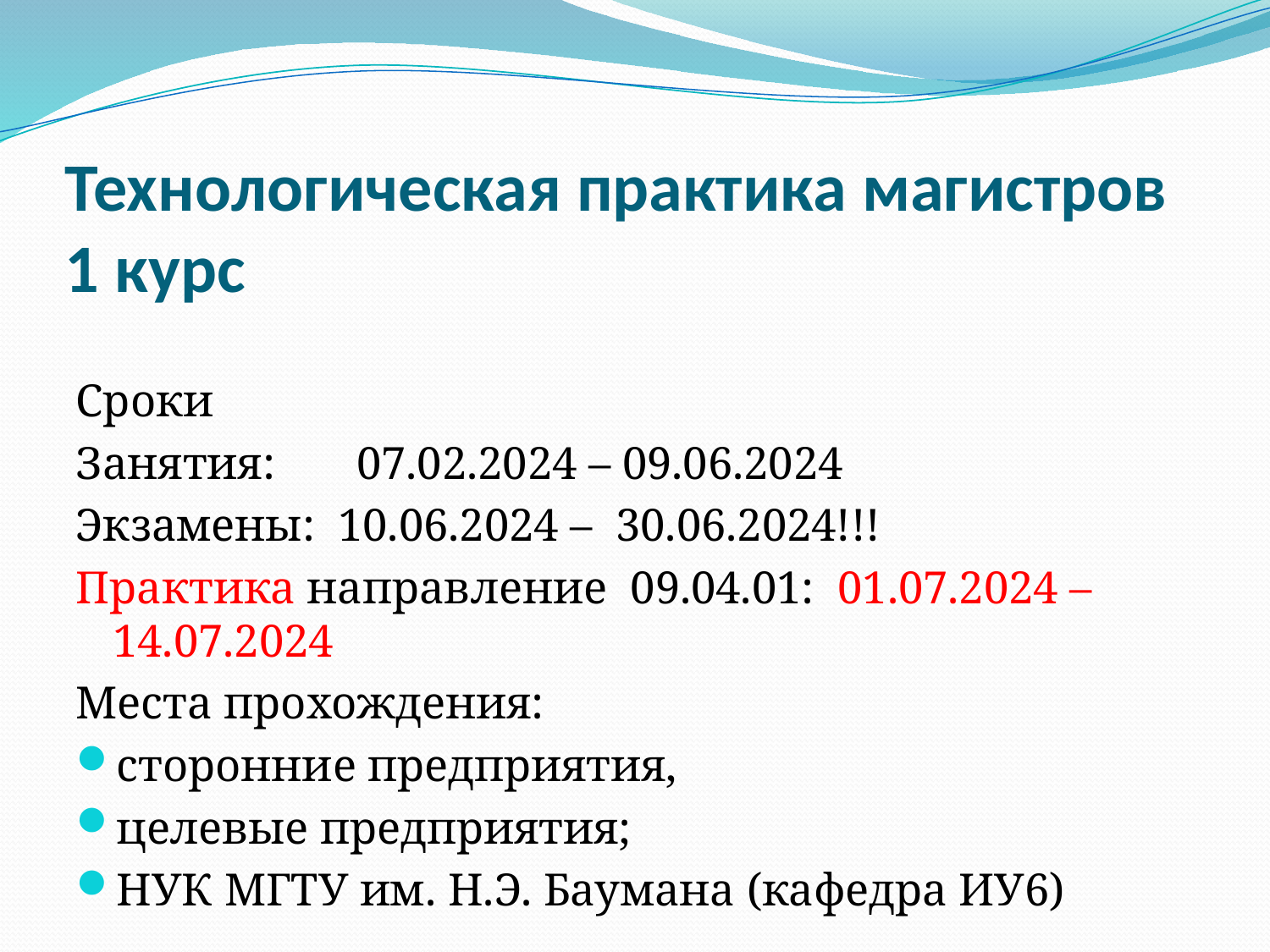

# Технологическая практика магистров 1 курс
Сроки
Занятия:       07.02.2024 – 09.06.2024
Экзамены:  10.06.2024 –  30.06.2024!!!
Практика направление  09.04.01:  01.07.2024 –  14.07.2024
Места прохождения:
сторонние предприятия,
целевые предприятия;
НУК МГТУ им. Н.Э. Баумана (кафедра ИУ6)